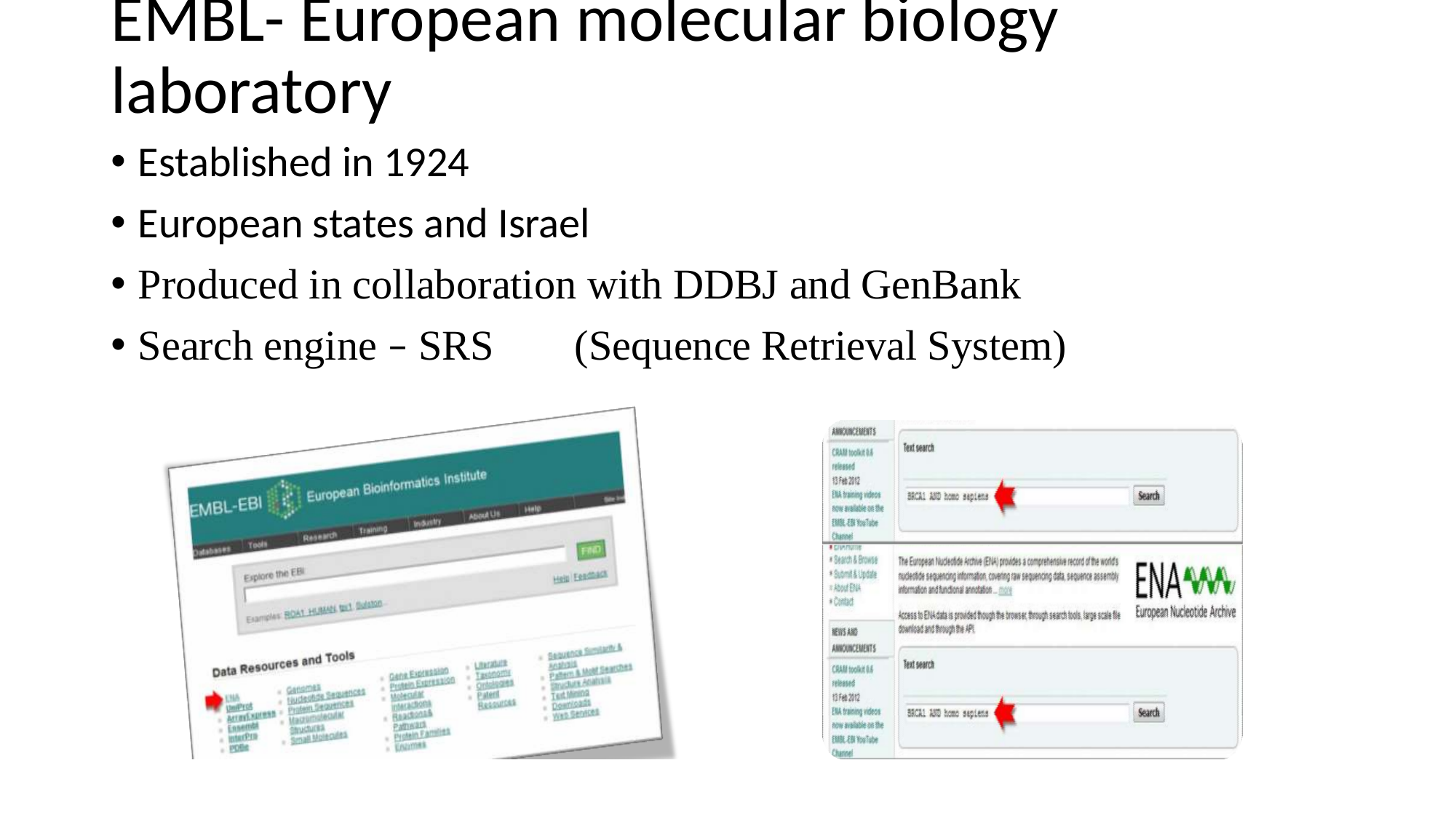

# EMBL- European molecular biology laboratory
Established in 1924
European states and Israel
Produced in collaboration with DDBJ and GenBank
Search engine – SRS	(Sequence Retrieval System)